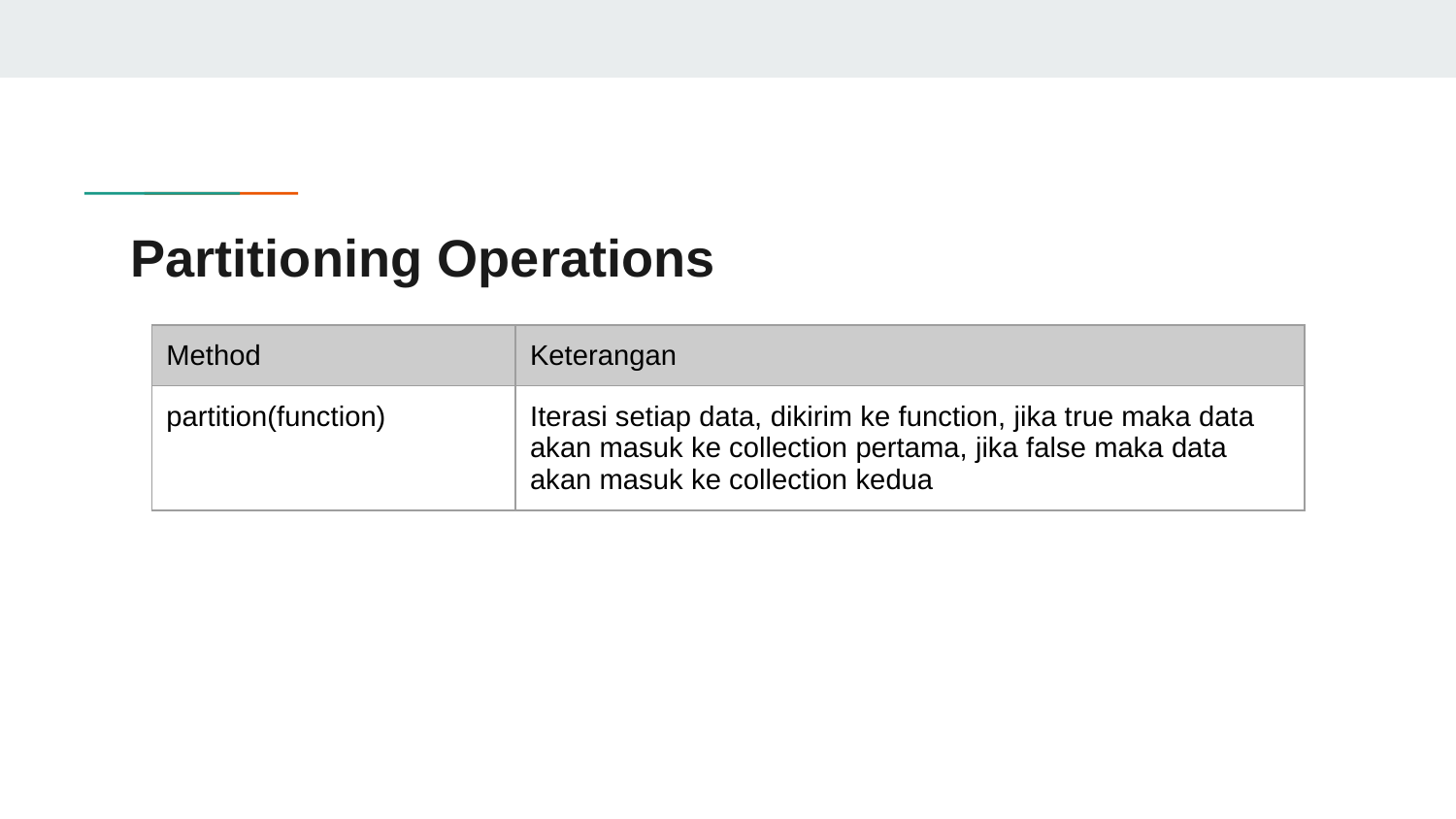

# Partitioning Operations
| Method | Keterangan |
| --- | --- |
| partition(function) | Iterasi setiap data, dikirim ke function, jika true maka data akan masuk ke collection pertama, jika false maka data akan masuk ke collection kedua |